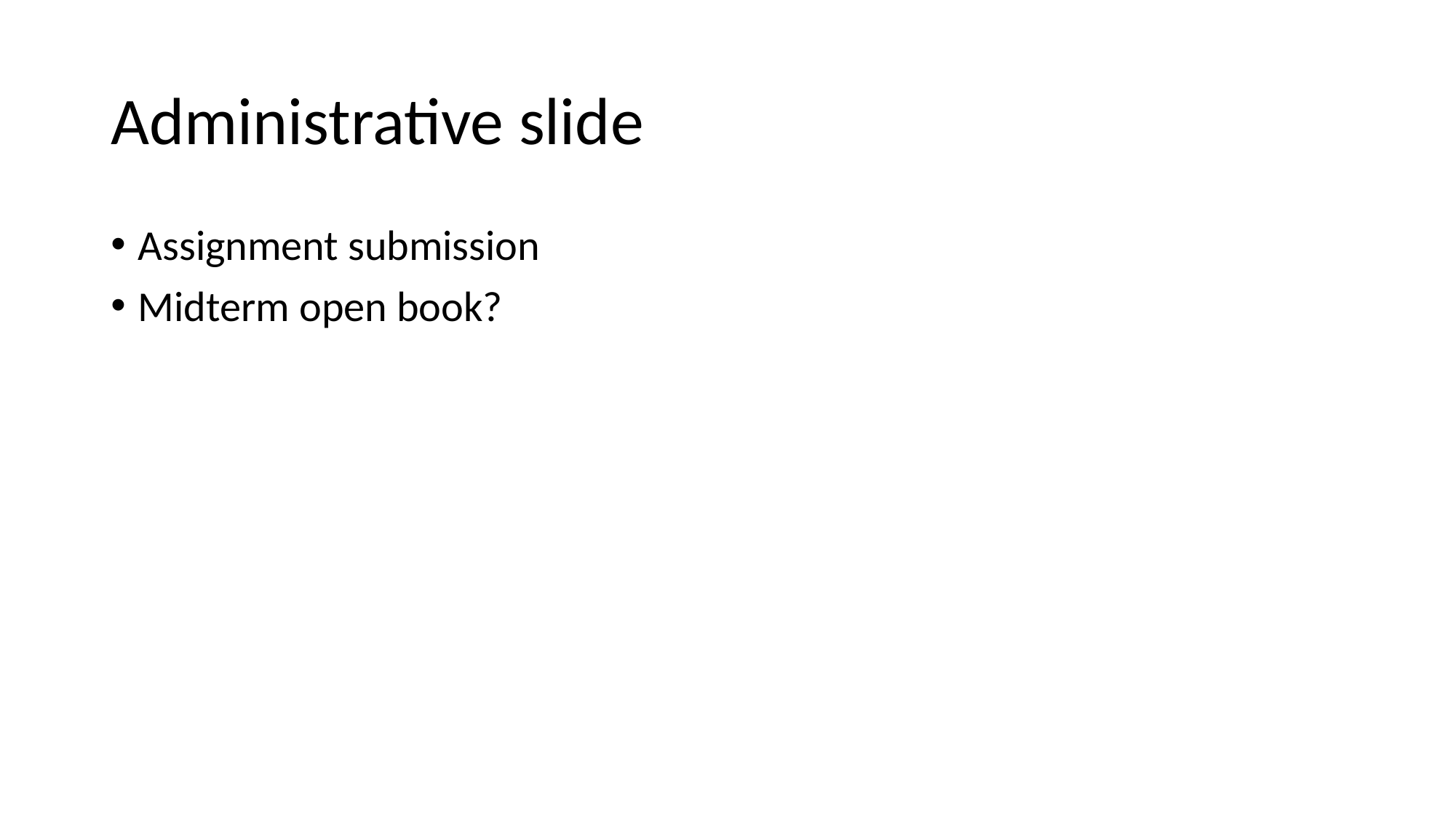

# Administrative slide
Assignment submission
Midterm open book?